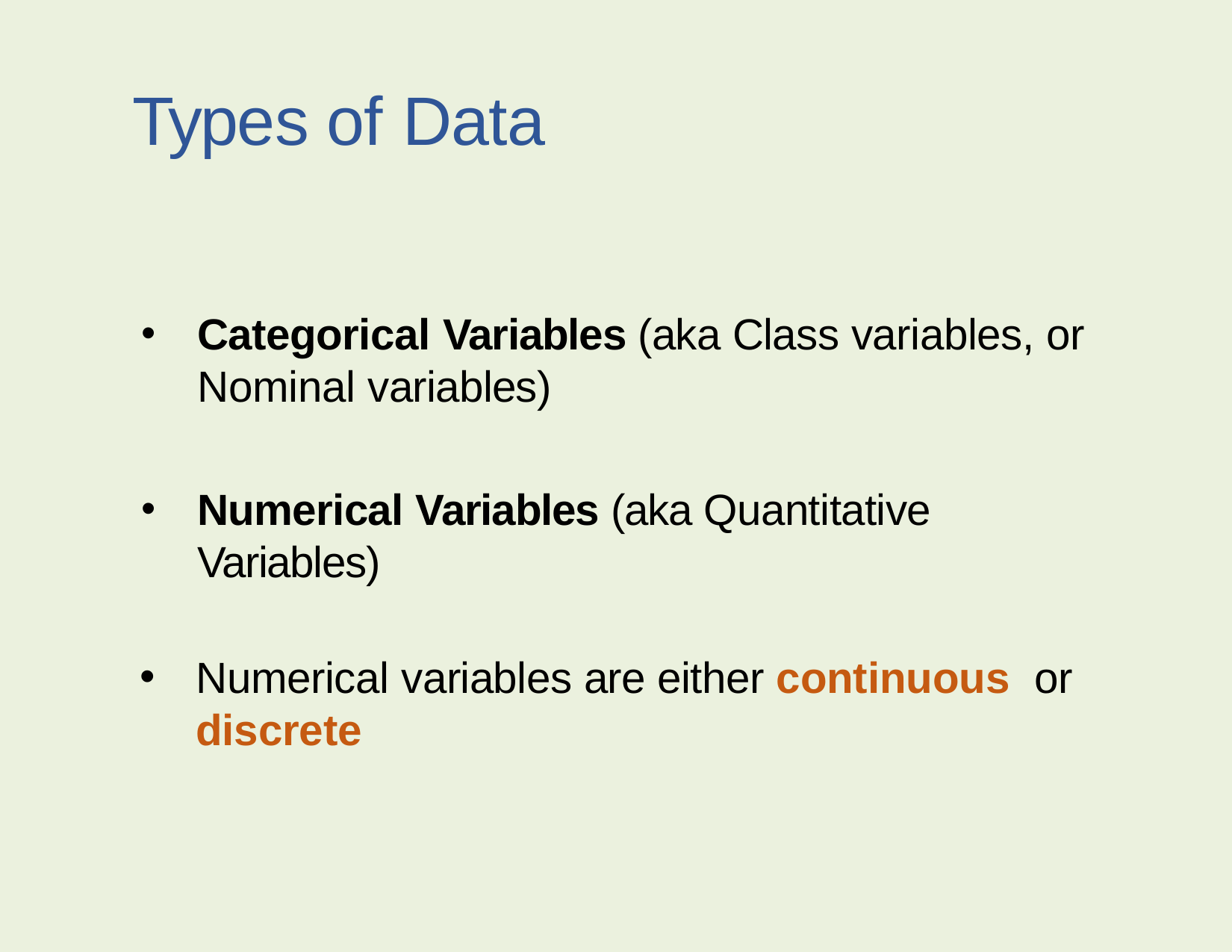

# Types of Data
Categorical Variables (aka Class variables, or Nominal variables)

Numerical Variables (aka Quantitative Variables)

Numerical variables are either continuous  or discrete